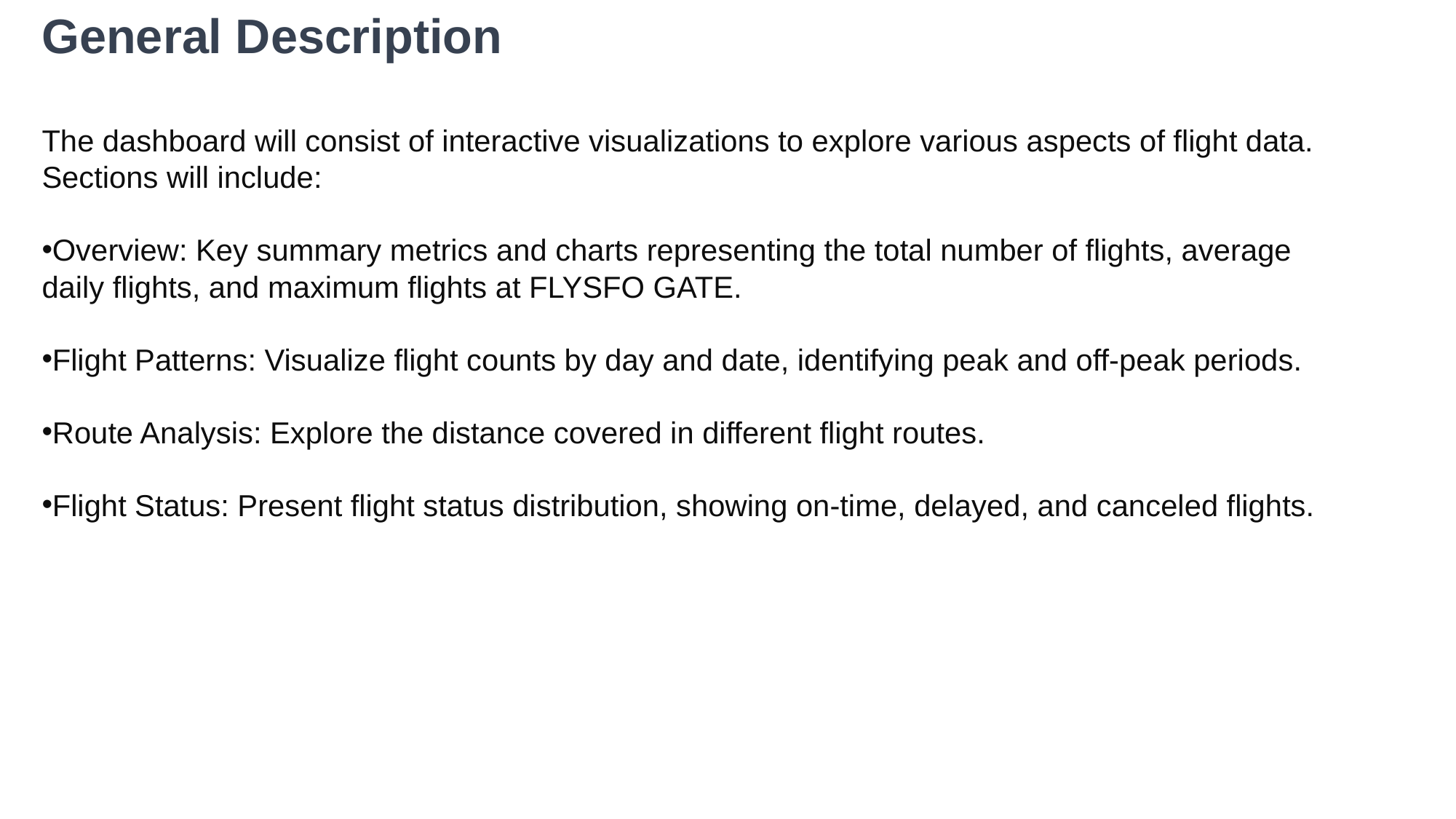

General Description

The dashboard will consist of interactive visualizations to explore various aspects of flight data. Sections will include:

Overview: Key summary metrics and charts representing the total number of flights, average daily flights, and maximum flights at FLYSFO GATE.

Flight Patterns: Visualize flight counts by day and date, identifying peak and off-peak periods.

Route Analysis: Explore the distance covered in different flight routes.

Flight Status: Present flight status distribution, showing on-time, delayed, and canceled flights.